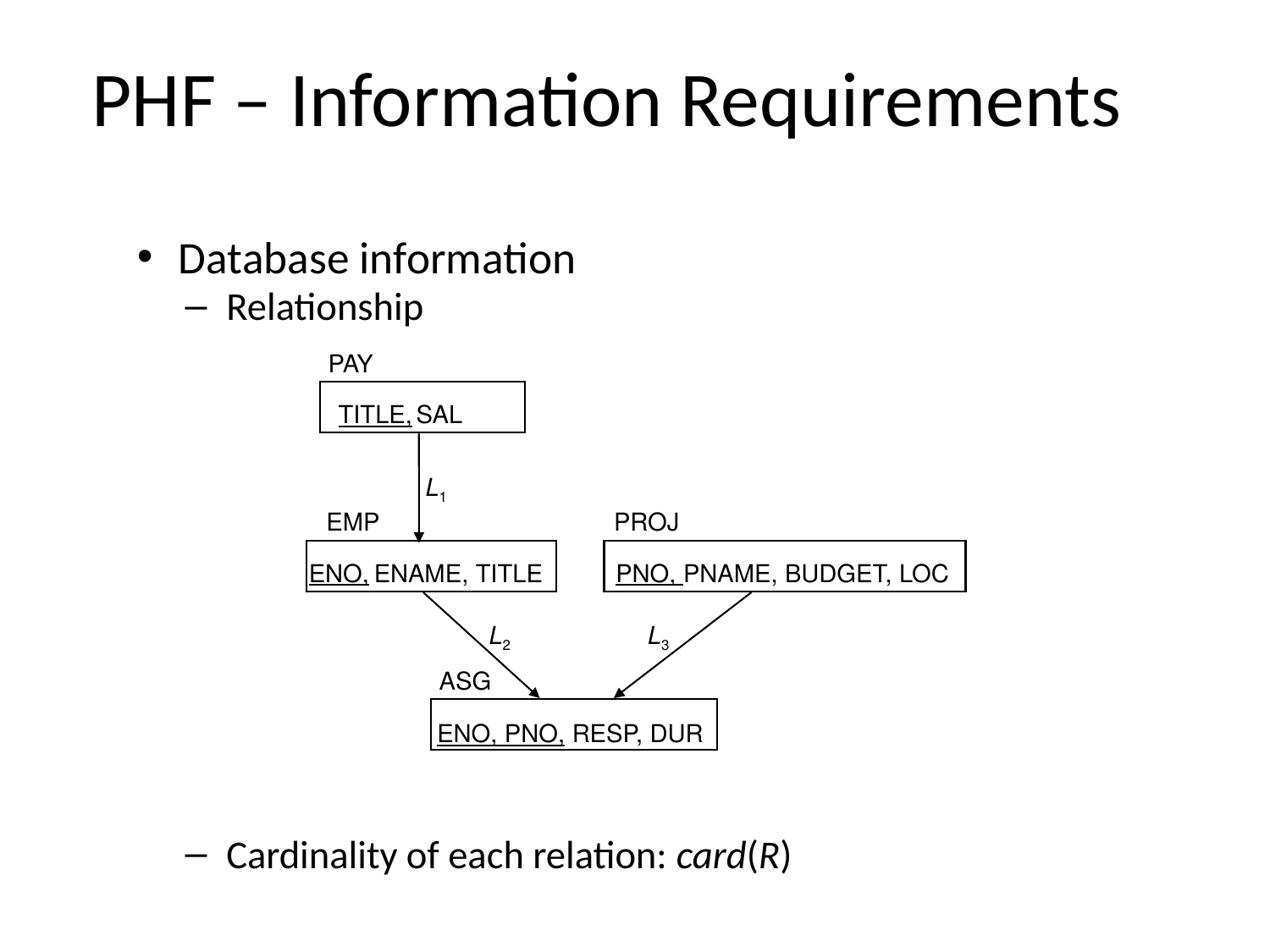

# PHF – Information Requirements
Database information
Relationship

Cardinality of each relation: card(R)
PAY

TITLE,
SAL

L1
EMP
PROJ

ENO,
ENAME, TITLE
PNO, PNAME, BUDGET, LOC

L2
L3
ASG

ENO, PNO, RESP, DUR